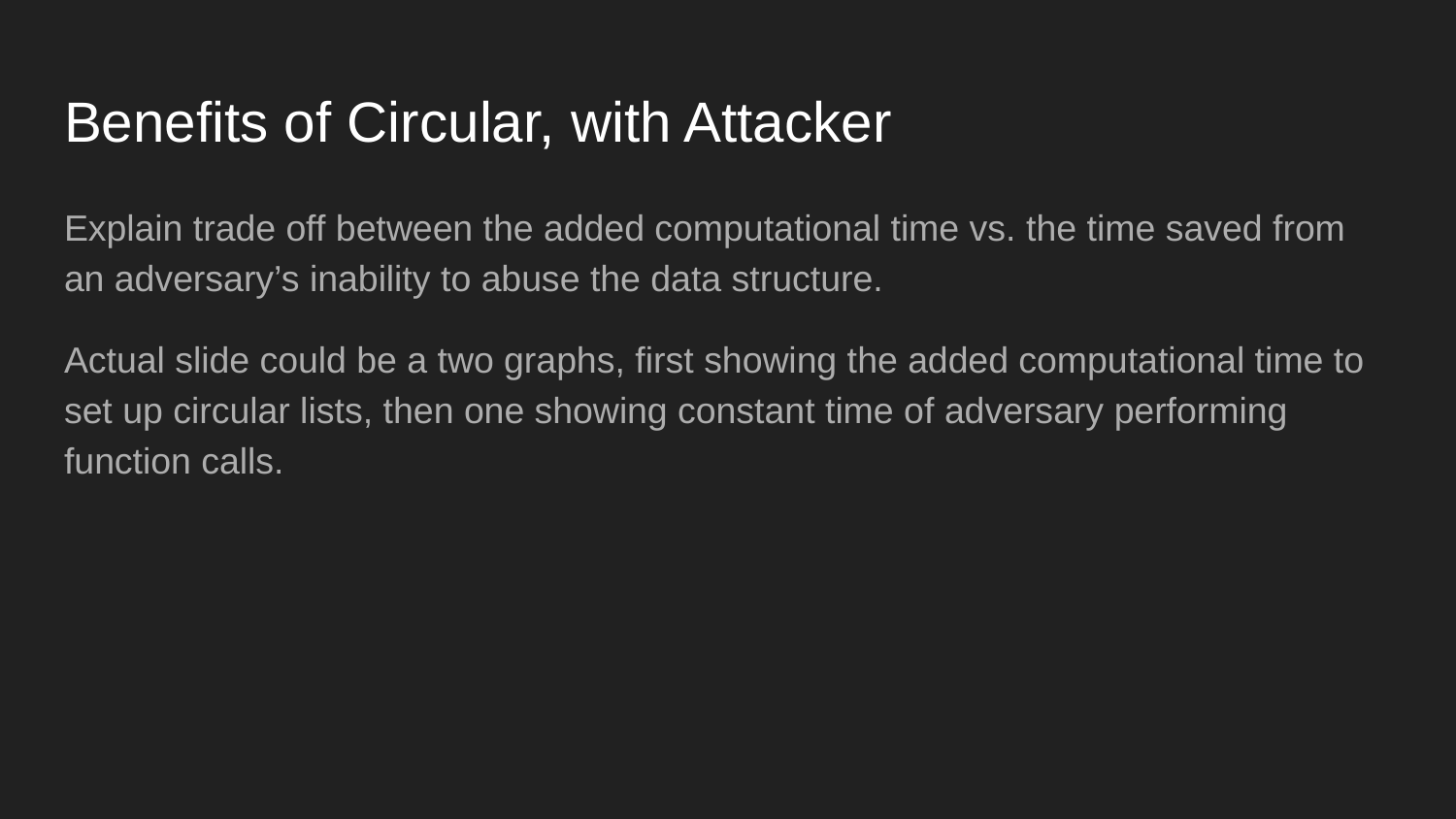

# Benefits of Circular, with Attacker
Explain trade off between the added computational time vs. the time saved from an adversary’s inability to abuse the data structure.
Actual slide could be a two graphs, first showing the added computational time to set up circular lists, then one showing constant time of adversary performing function calls.